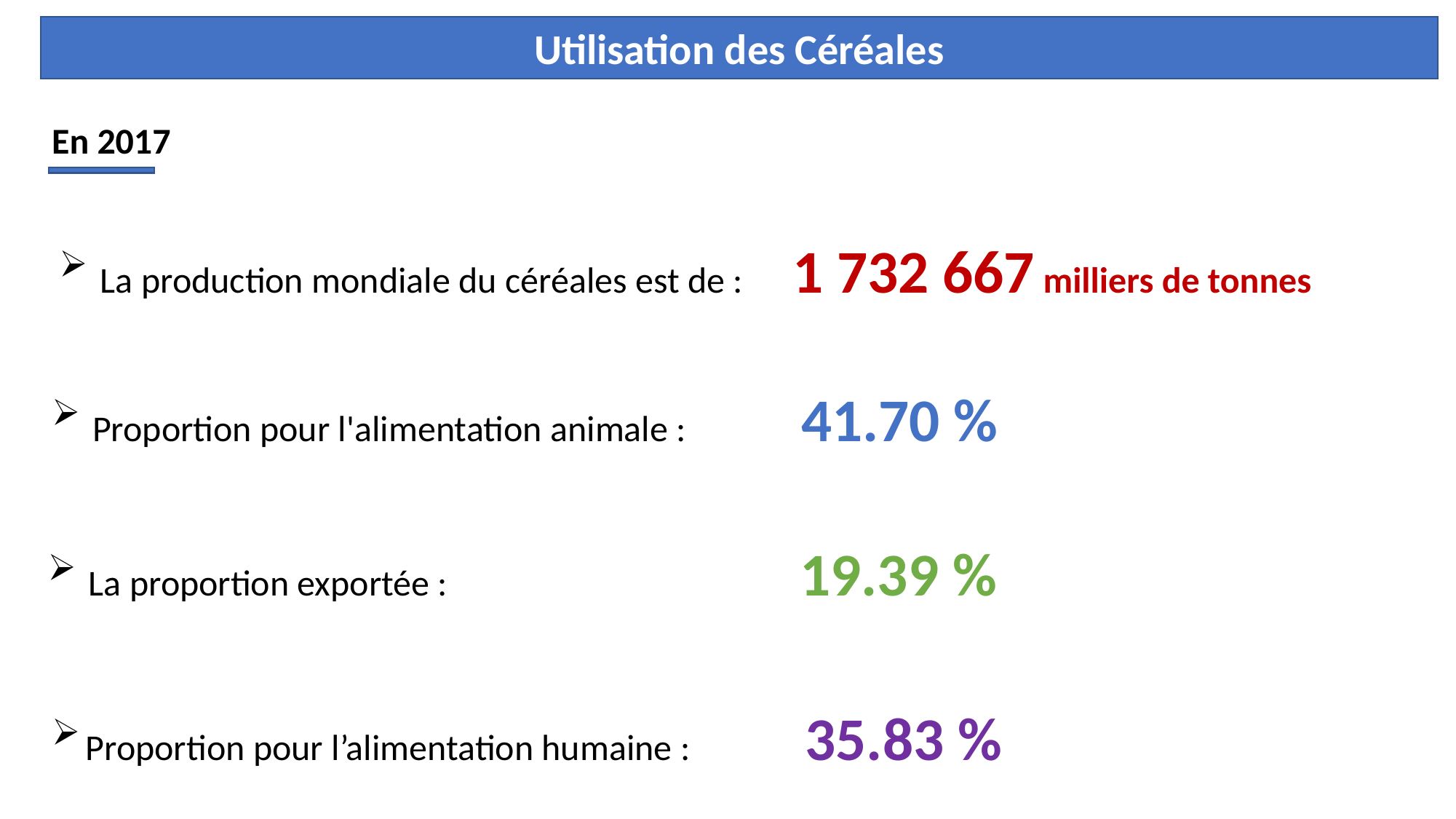

Utilisation des Céréales
En 2017

La production mondiale du céréales est de :      1 732 667 milliers de tonnes
Proportion pour l'alimentation animale :              41.70 %
La proportion exportée :                                           19.39 %
Proportion pour l’alimentation humaine :              35.83 %